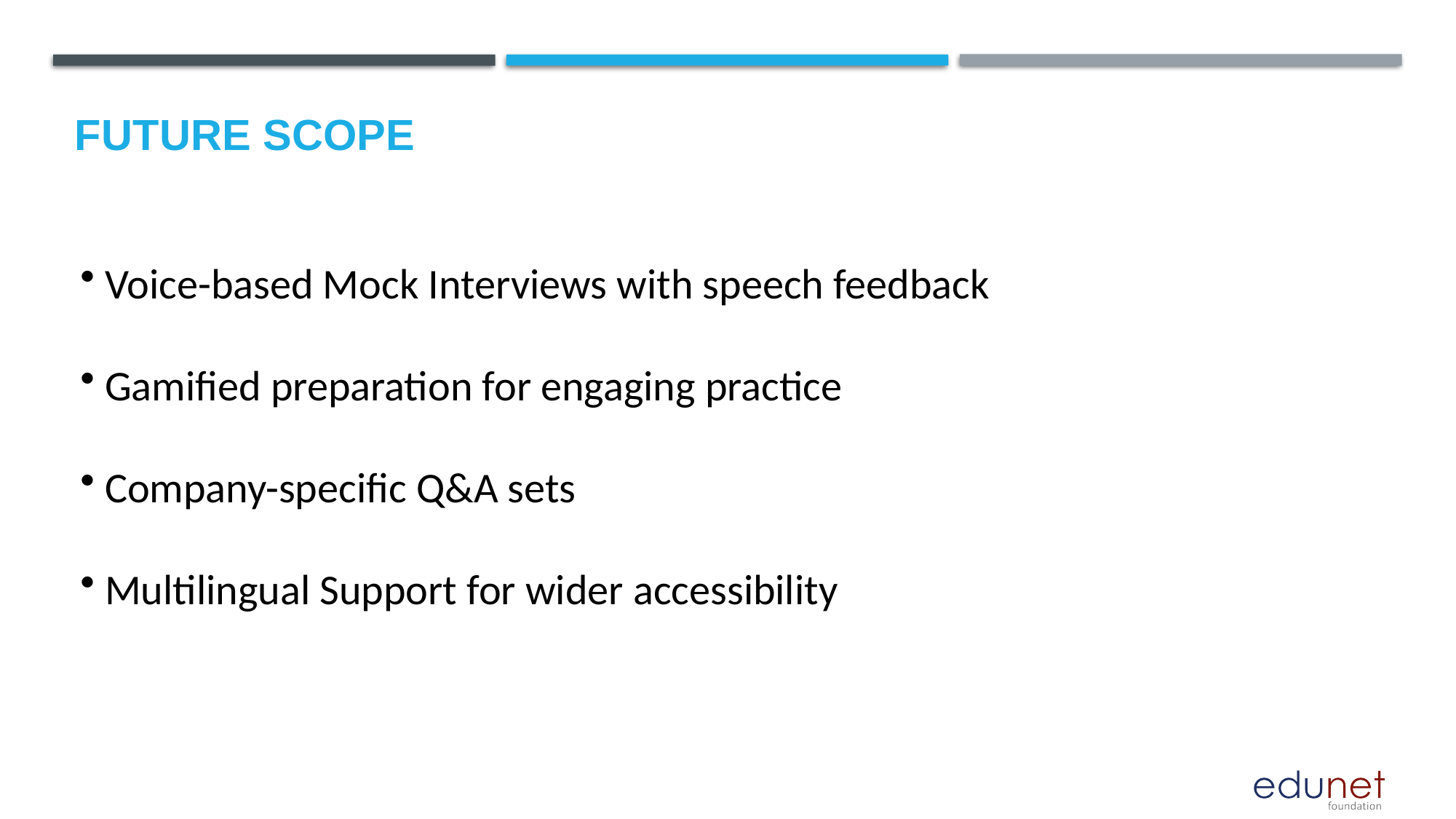

Future scope
 Voice-based Mock Interviews with speech feedback

 Gamified preparation for engaging practice

 Company-specific Q&A sets

 Multilingual Support for wider accessibility